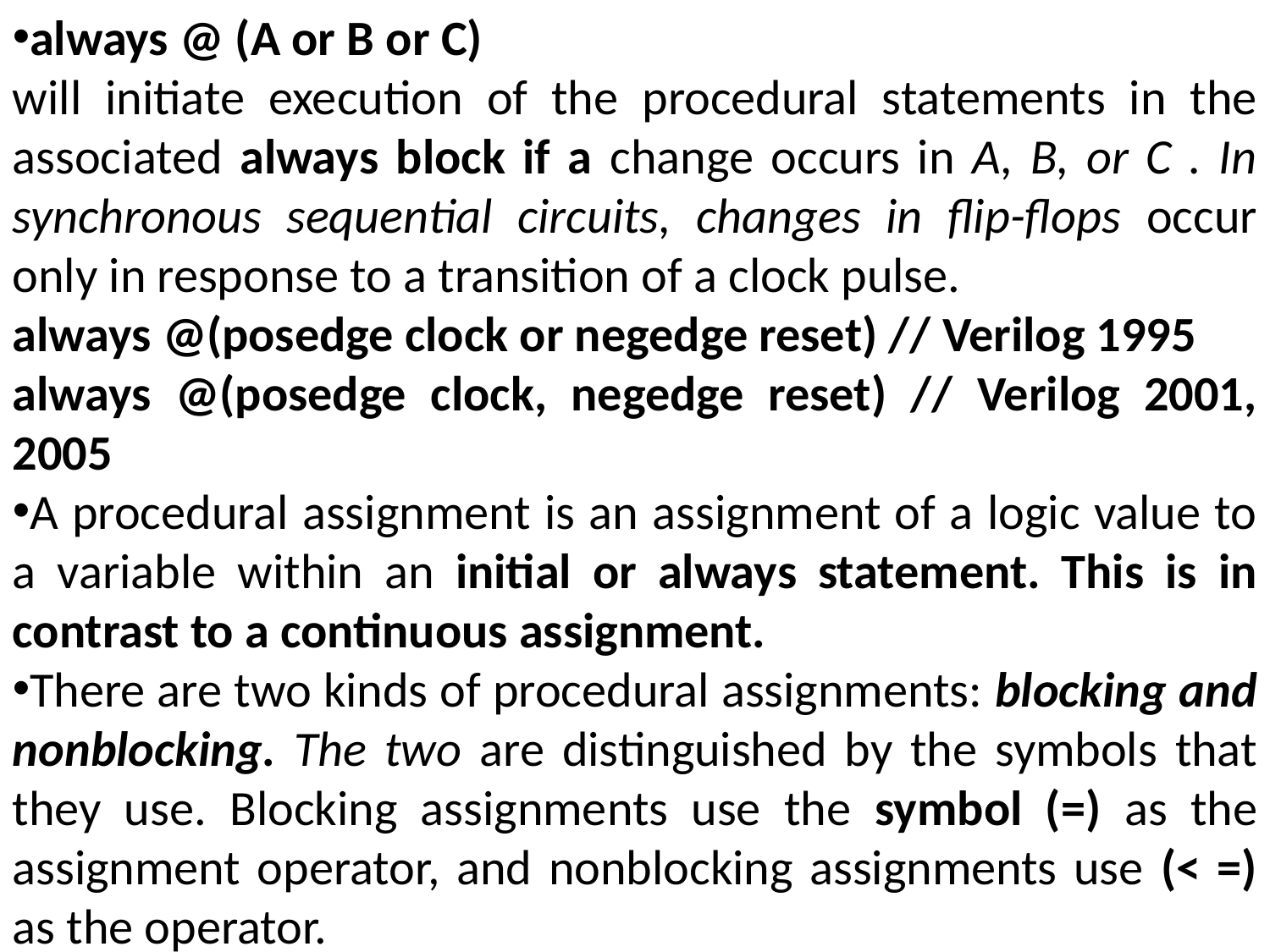

always @ (A or B or C)
will initiate execution of the procedural statements in the associated always block if a change occurs in A, B, or C . In synchronous sequential circuits, changes in flip-flops occur only in response to a transition of a clock pulse.
always @(posedge clock or negedge reset) // Verilog 1995
always @(posedge clock, negedge reset) // Verilog 2001, 2005
A procedural assignment is an assignment of a logic value to a variable within an initial or always statement. This is in contrast to a continuous assignment.
There are two kinds of procedural assignments: blocking and nonblocking. The two are distinguished by the symbols that they use. Blocking assignments use the symbol (=) as the assignment operator, and nonblocking assignments use (< =) as the operator.